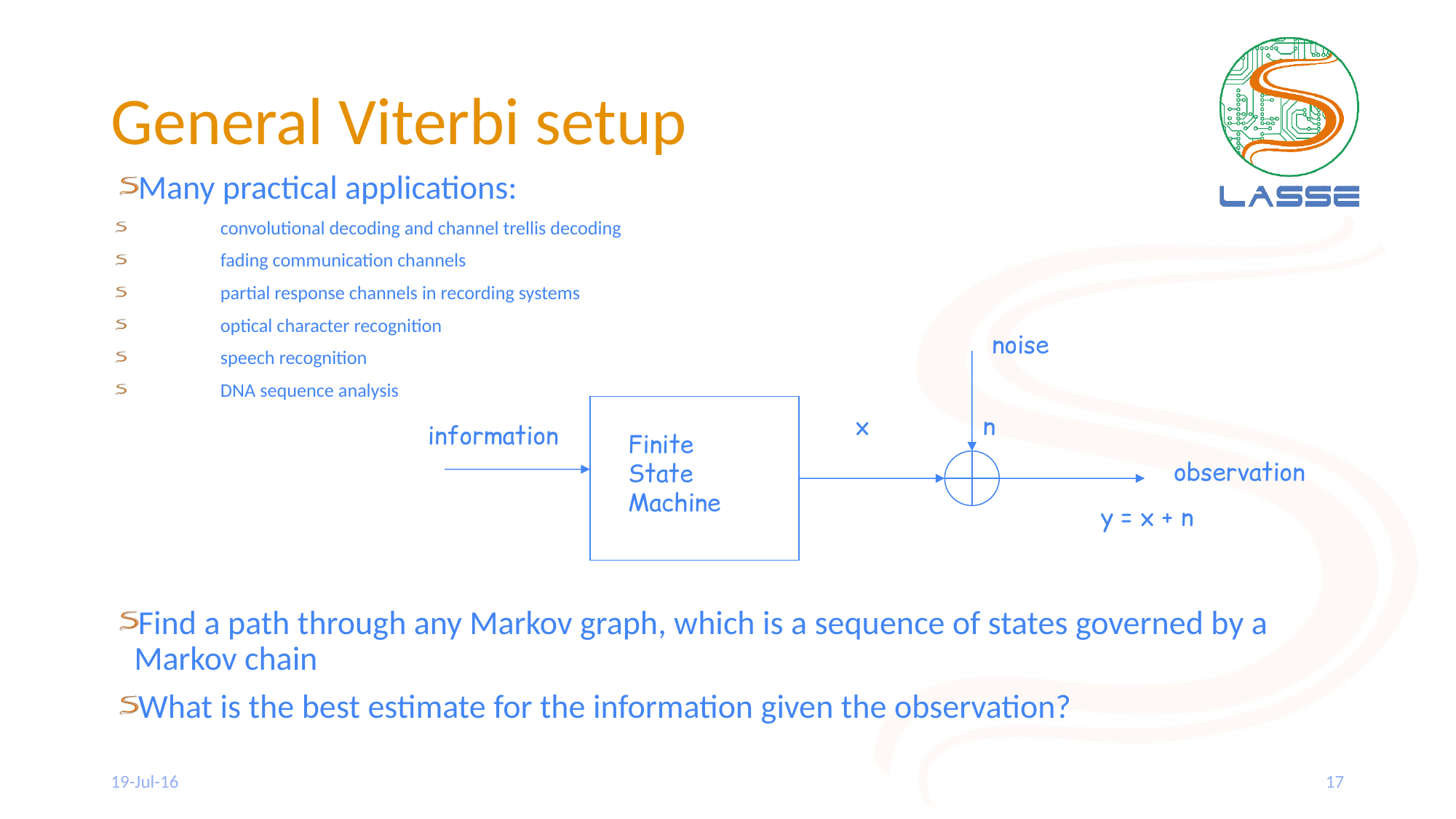

# General Viterbi setup
Many practical applications:
	convolutional decoding and channel trellis decoding
	fading communication channels
	partial response channels in recording systems
	optical character recognition
	speech recognition
	DNA sequence analysis

Find a path through any Markov graph, which is a sequence of states governed by a Markov chain
What is the best estimate for the information given the observation?
noise

x
n
information
Finite State Machine

observation

y = x + n
19-Jul-16
17